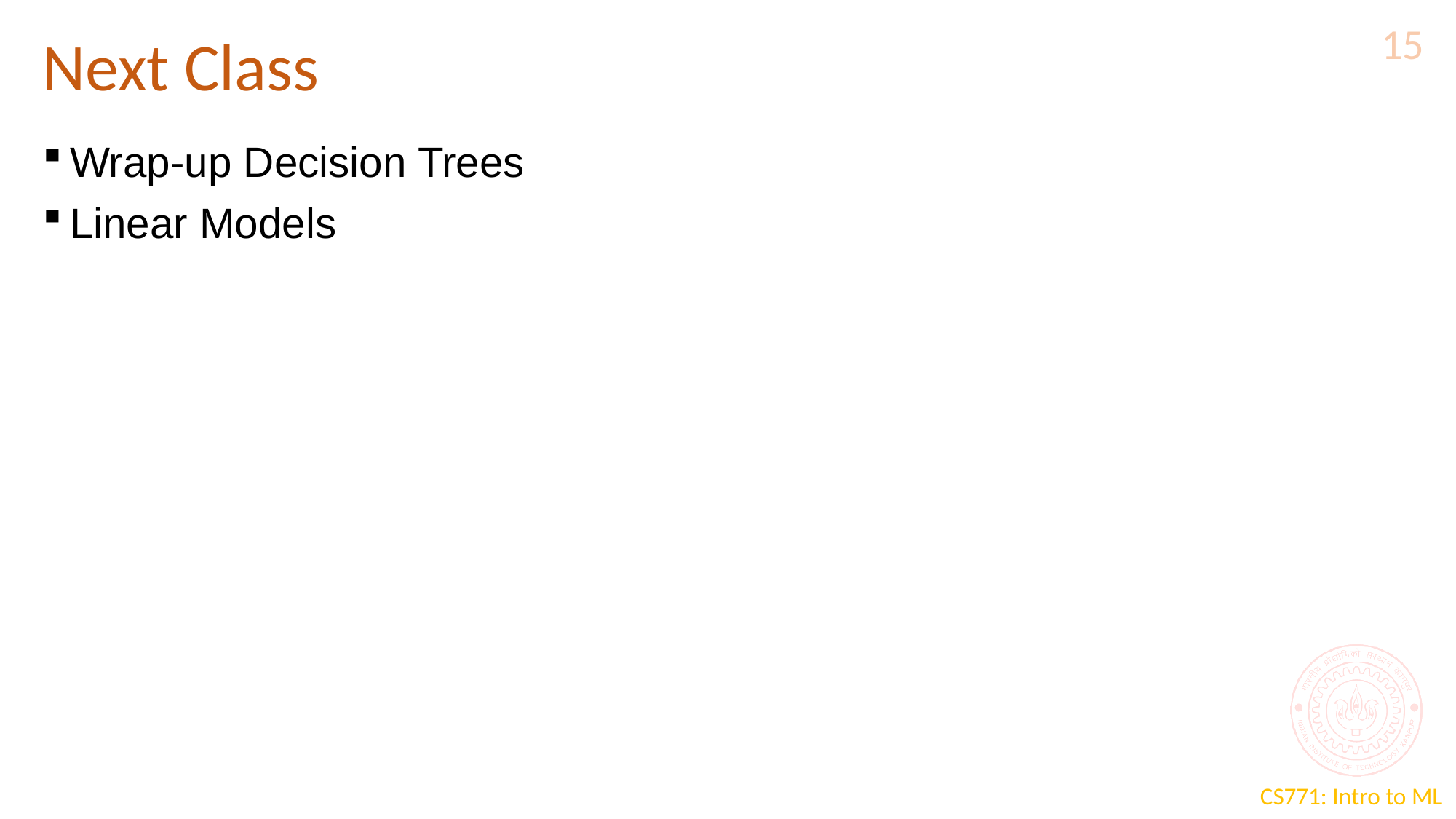

# Next Class
15
Wrap-up Decision Trees
Linear Models